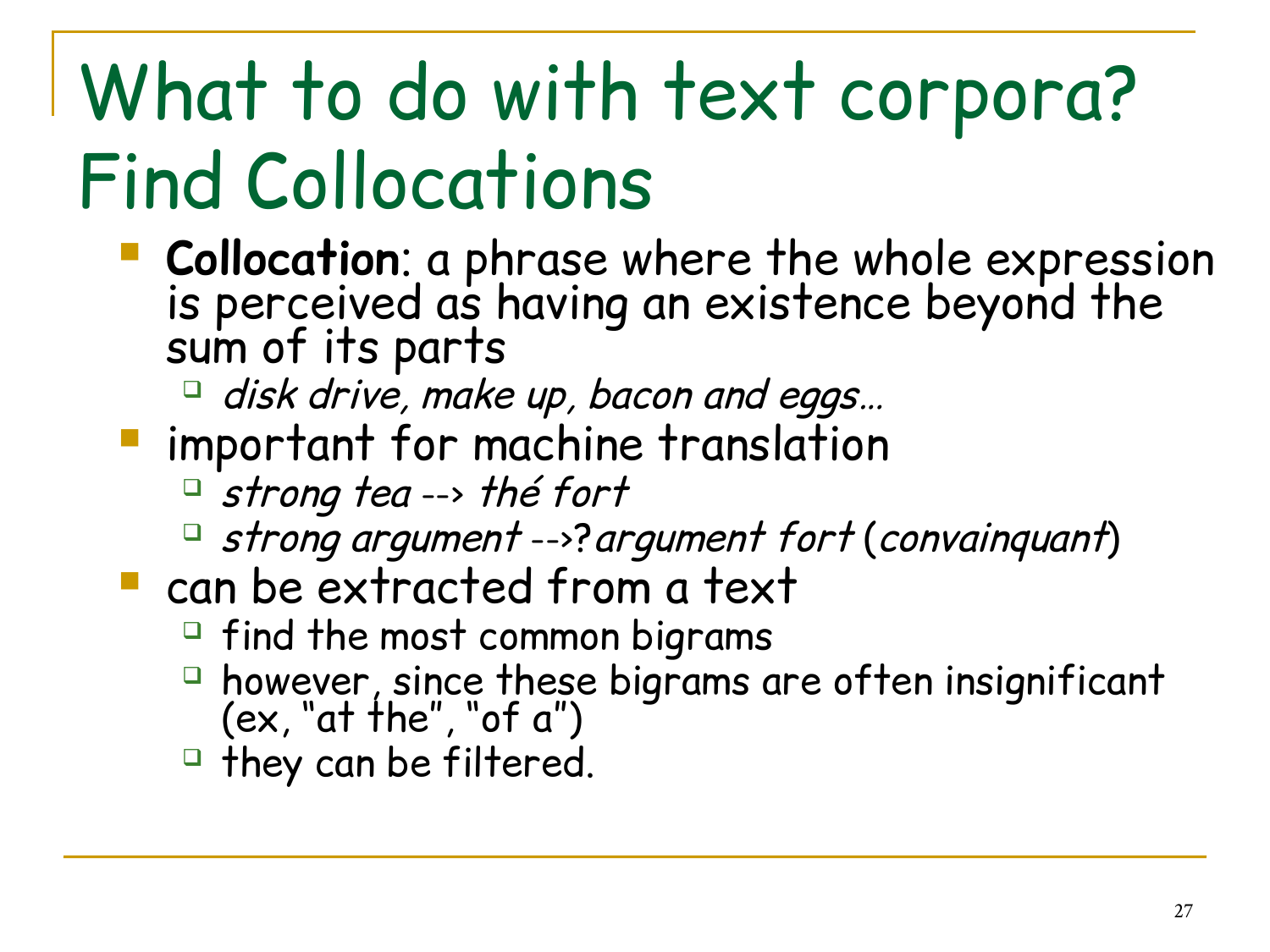

# What to do with text corpora? Find Collocations
Collocation: a phrase where the whole expression is perceived as having an existence beyond the sum of its parts
disk drive, make up, bacon and eggs…
important for machine translation
strong tea --> thé fort
strong argument -->?argument fort (convainquant)
can be extracted from a text
find the most common bigrams
however, since these bigrams are often insignificant (ex, “at the”, “of a”)
they can be filtered.
27